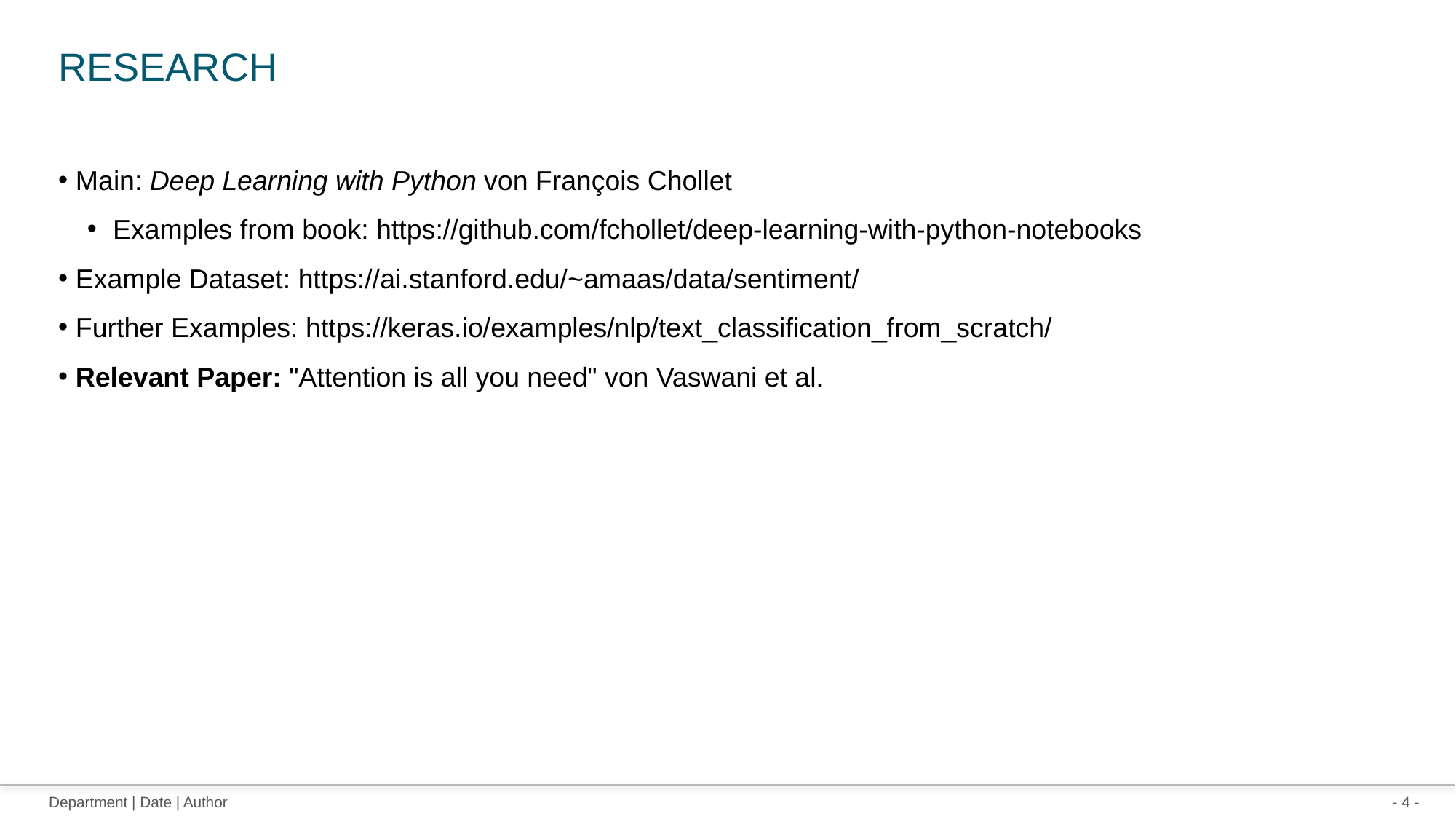

# Research
 Main: Deep Learning with Python von François Chollet
Examples from book: https://github.com/fchollet/deep-learning-with-python-notebooks
 Example Dataset: https://ai.stanford.edu/~amaas/data/sentiment/
 Further Examples: https://keras.io/examples/nlp/text_classification_from_scratch/
 Relevant Paper: "Attention is all you need" von Vaswani et al.